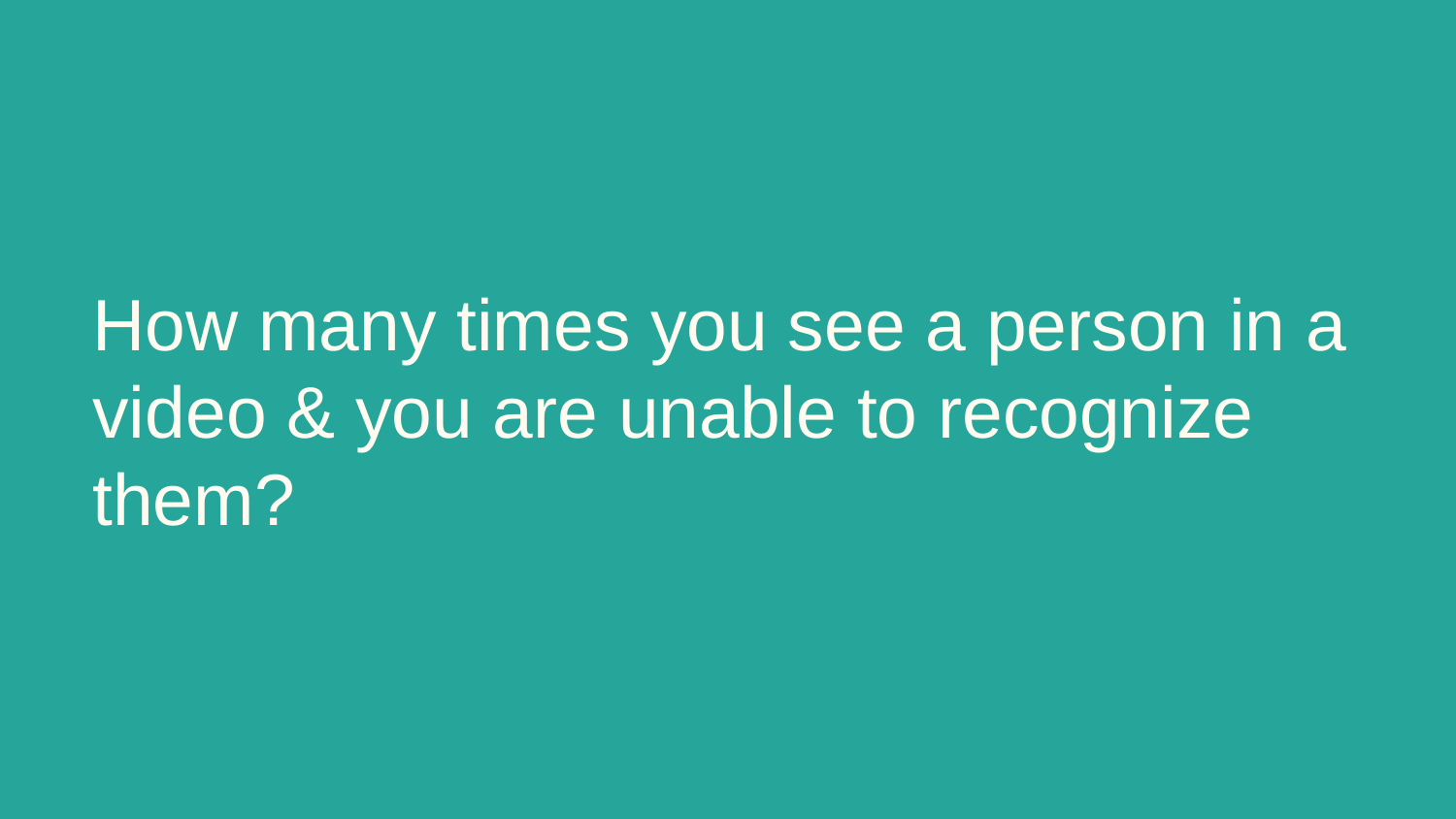

# How many times you see a person in a video & you are unable to recognize them?